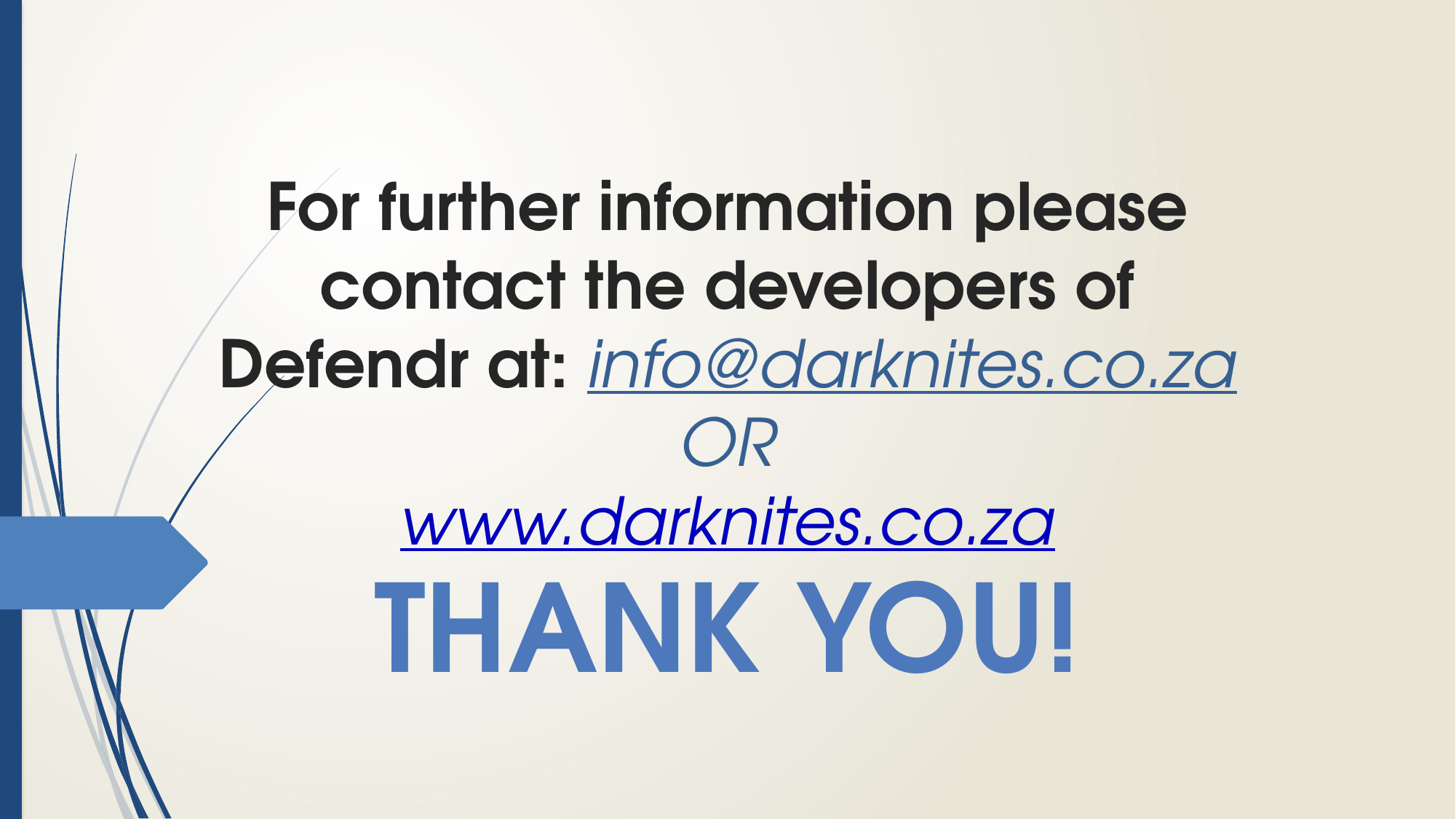

# For further information please contact the developers of Defendr at: info@darknites.co.za OR www.darknites.co.za
THANK YOU!